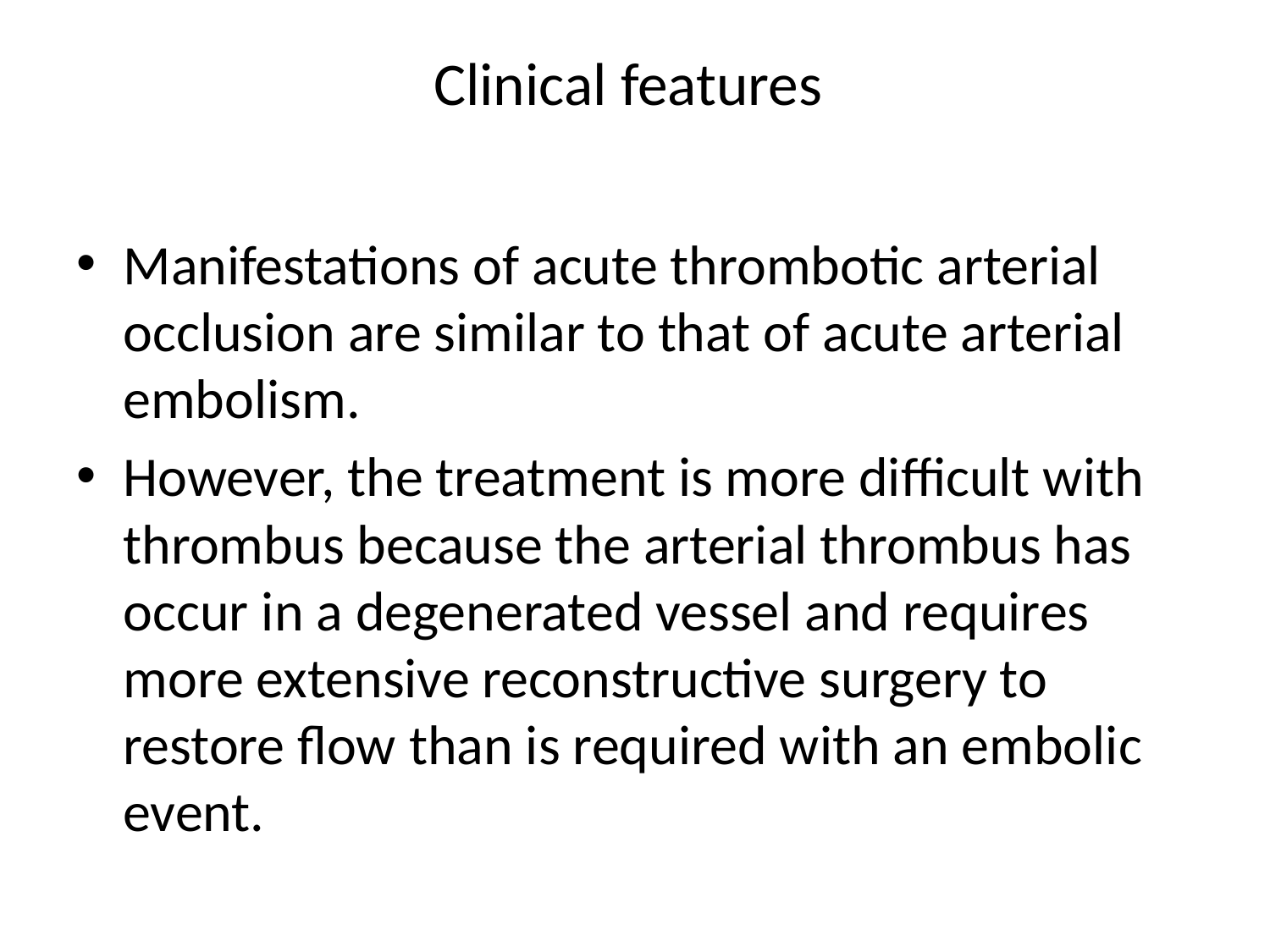

# Clinical features
Manifestations of acute thrombotic arterial occlusion are similar to that of acute arterial embolism.
However, the treatment is more difficult with thrombus because the arterial thrombus has occur in a degenerated vessel and requires more extensive reconstructive surgery to restore flow than is required with an embolic event.